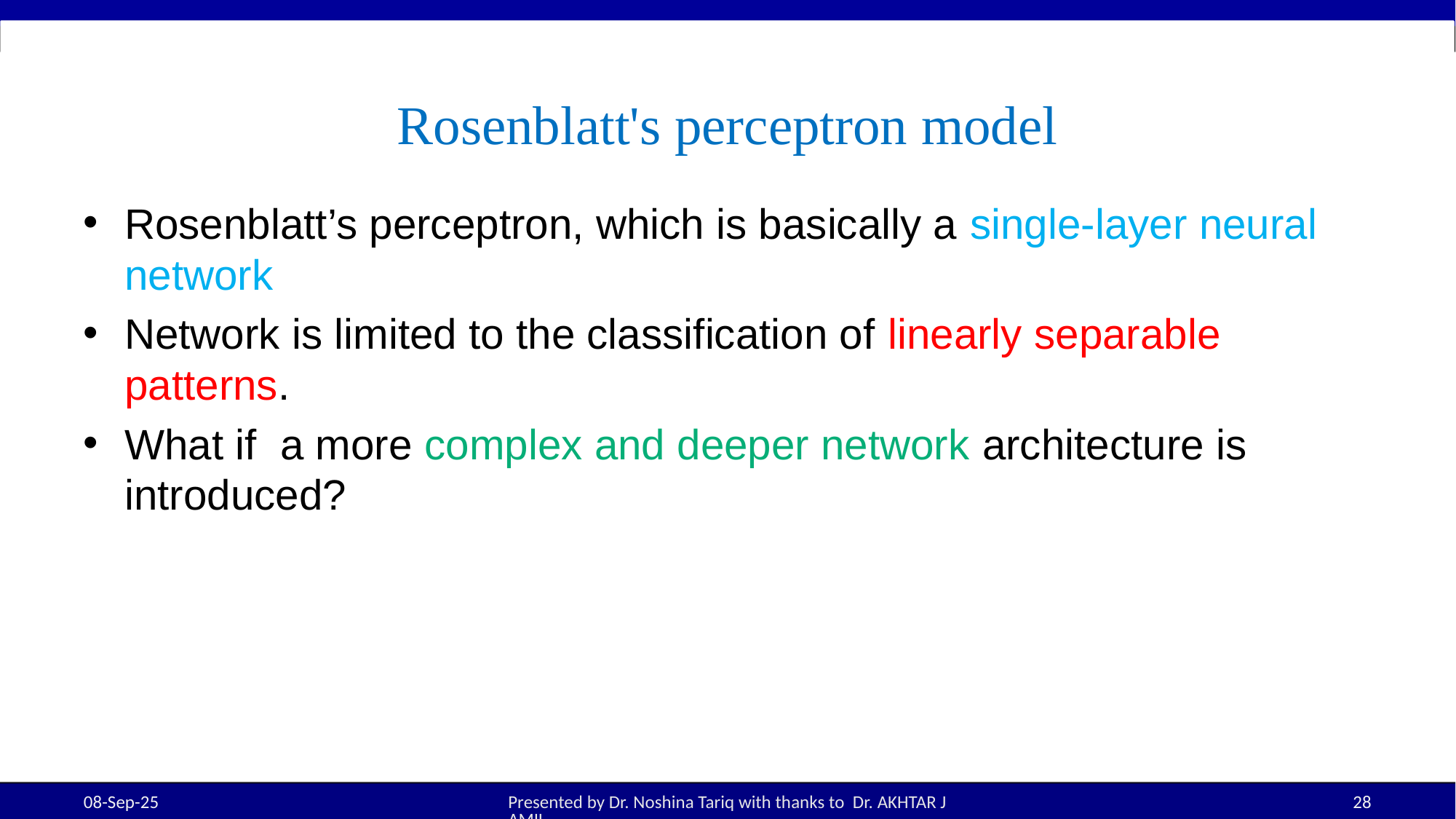

# Rosenblatt's perceptron model
Rosenblatt’s perceptron, which is basically a single-layer neural network
Network is limited to the classification of linearly separable patterns.
What if  a more complex and deeper network architecture is introduced?

08-Sep-25
Presented by Dr. Noshina Tariq with thanks to  Dr. AKHTAR JAMIL
28